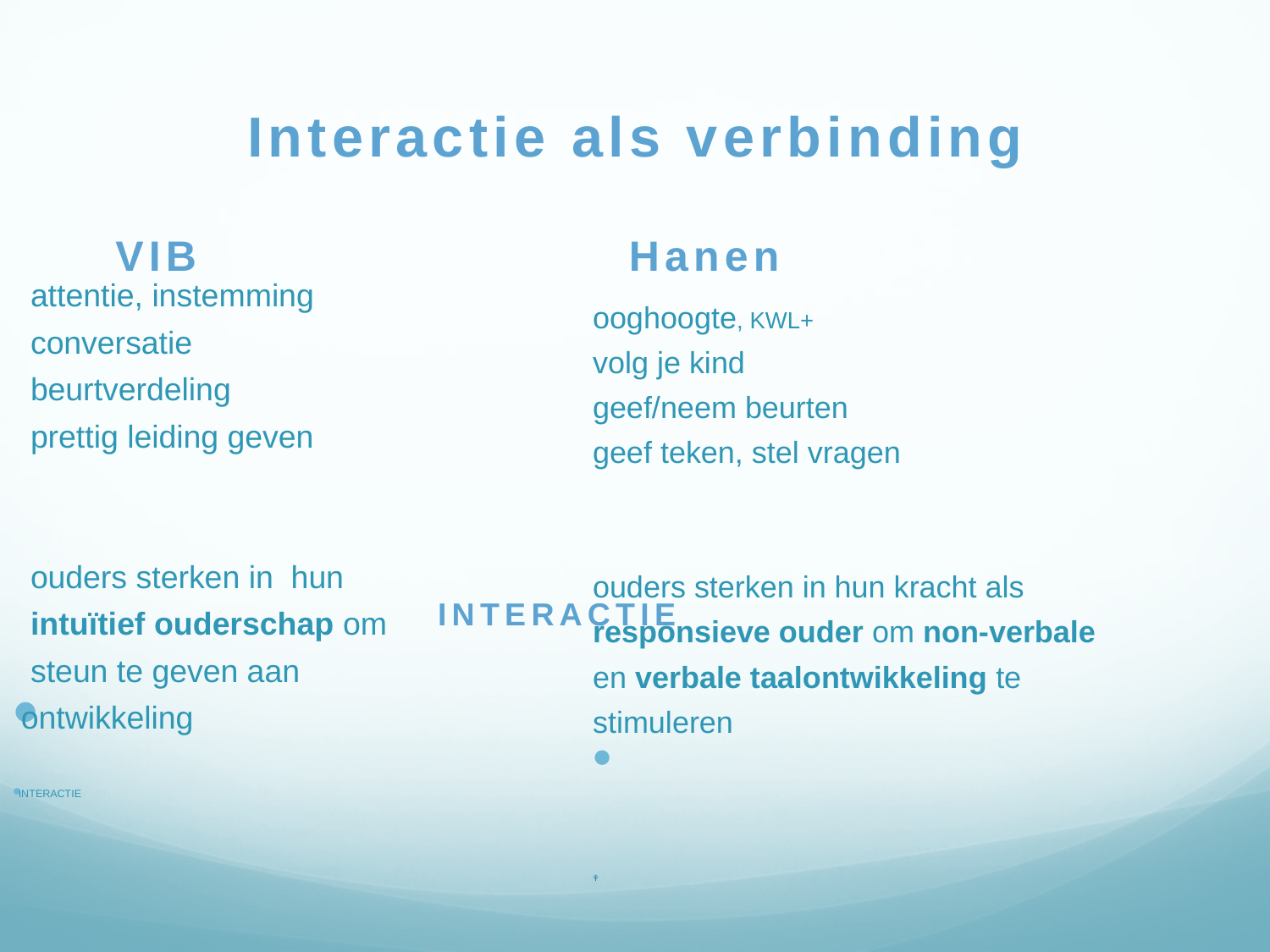

# Interactie als verbinding
      VIB

  attentie, instemming
  conversatie
  beurtverdeling
  prettig leiding geven

  ouders sterken in  hun
  intuïtief ouderschap om
  steun te geven aan
ontwikkeling

 INTERACTIE

Hanen

ooghoogte, KWL+
volg je kind
geef/neem beurten
geef teken, stel vragen

ouders sterken in hun kracht als
responsieve ouder om non-verbale
en verbale taalontwikkeling te
stimuleren

i
INTERACTIE